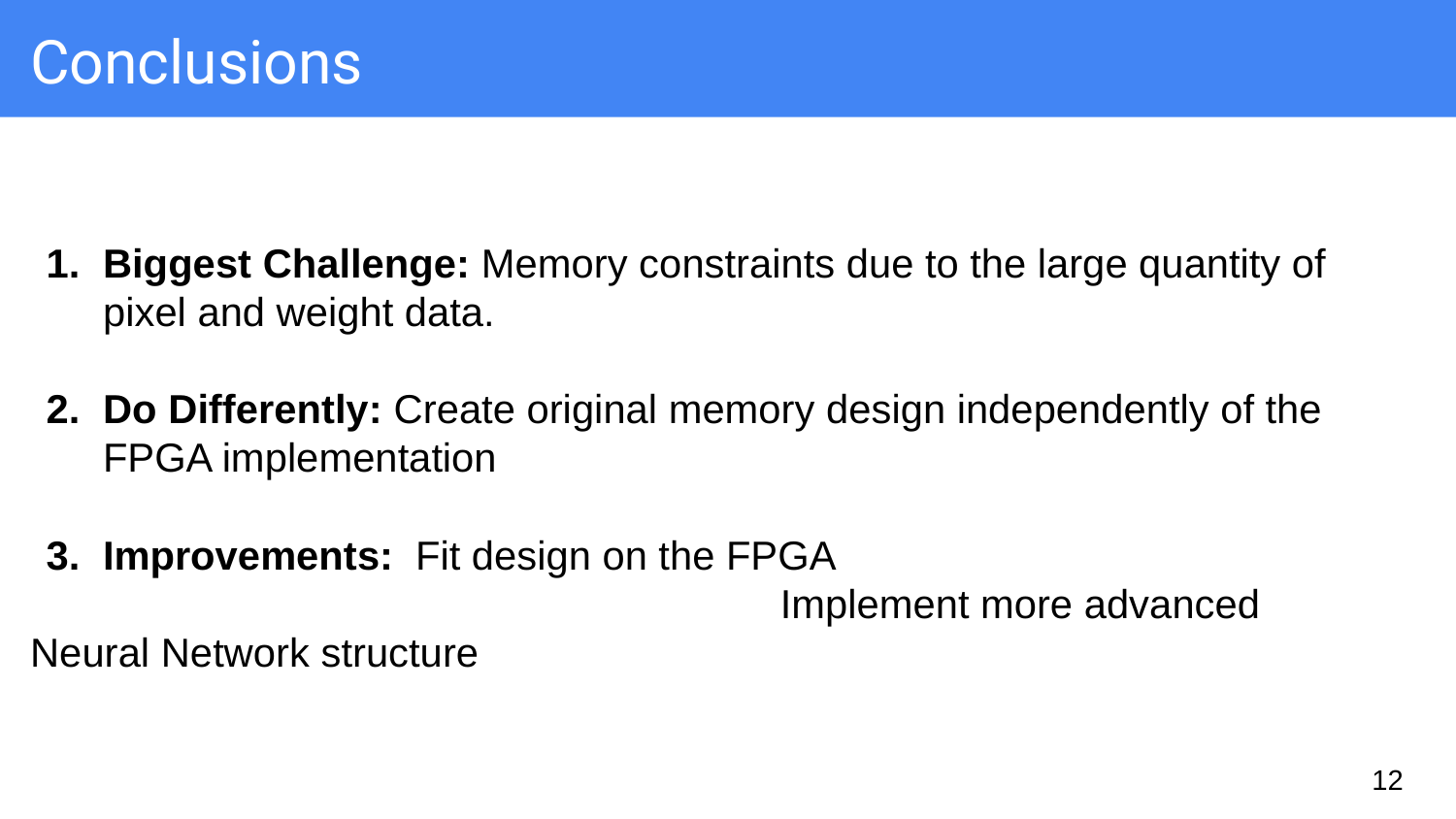

# Conclusions
Biggest Challenge: Memory constraints due to the large quantity of pixel and weight data.

Do Differently: Create original memory design independently of the     FPGA implementation

Improvements:  Fit design on the FPGA
					  Implement more advanced Neural Network structure

12